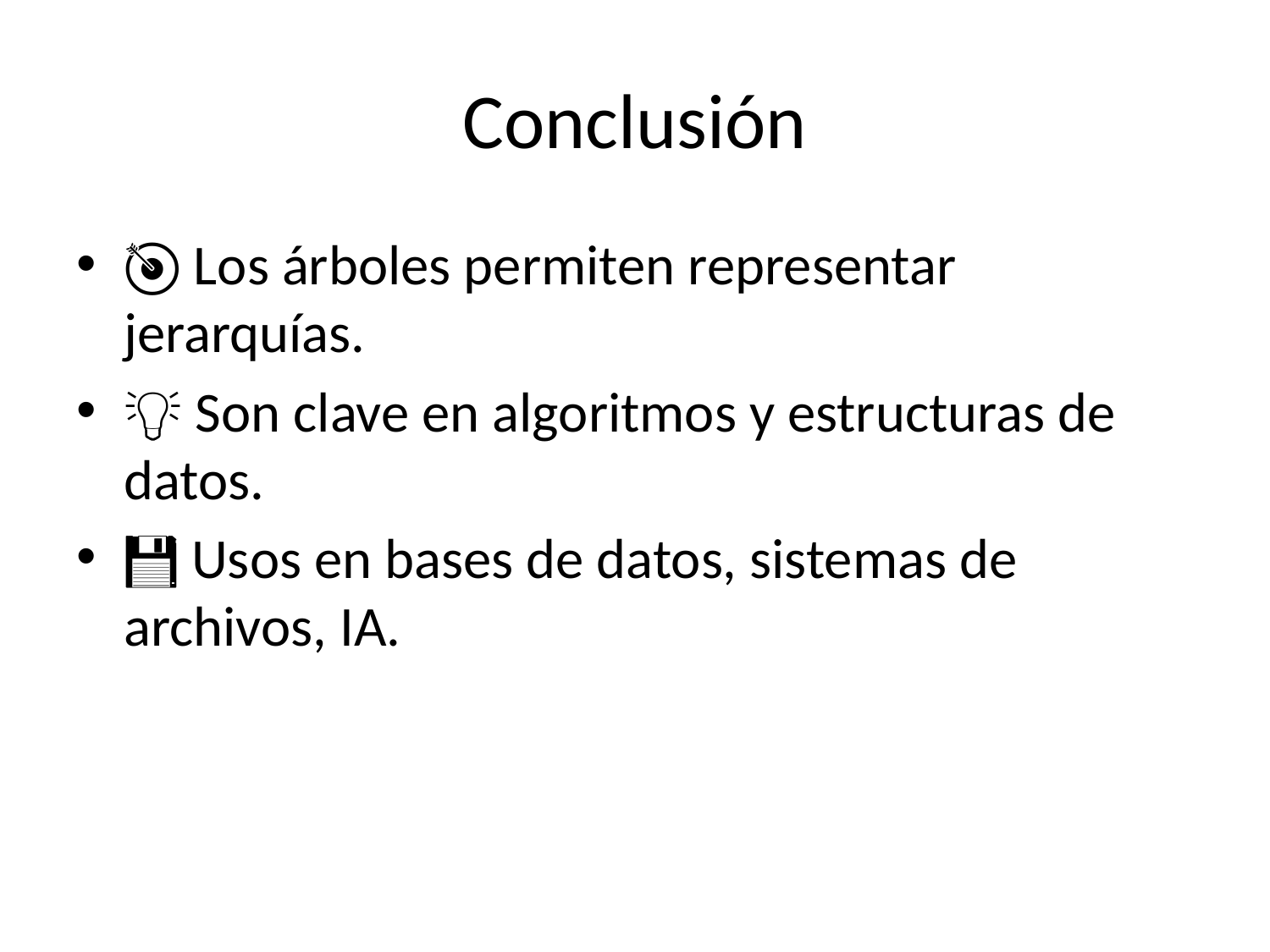

# Conclusión
🎯 Los árboles permiten representar jerarquías.
💡 Son clave en algoritmos y estructuras de datos.
💾 Usos en bases de datos, sistemas de archivos, IA.